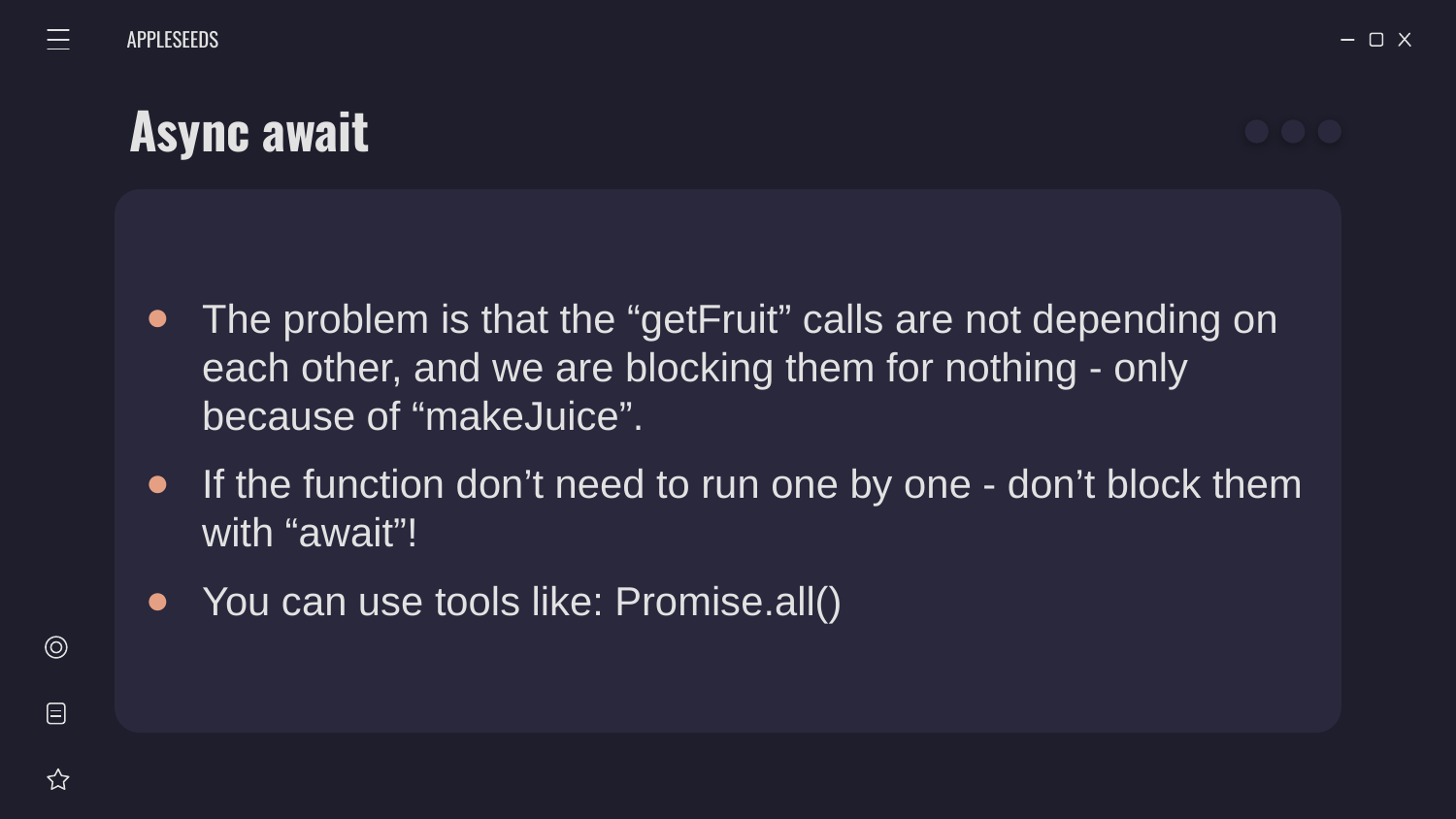

APPLESEEDS

# Async await

The problem is that the “getFruit” calls are not depending on each other, and we are blocking them for nothing - only because of “makeJuice”.
If the function don’t need to run one by one - don’t block them with “await”!
You can use tools like: Promise.all()